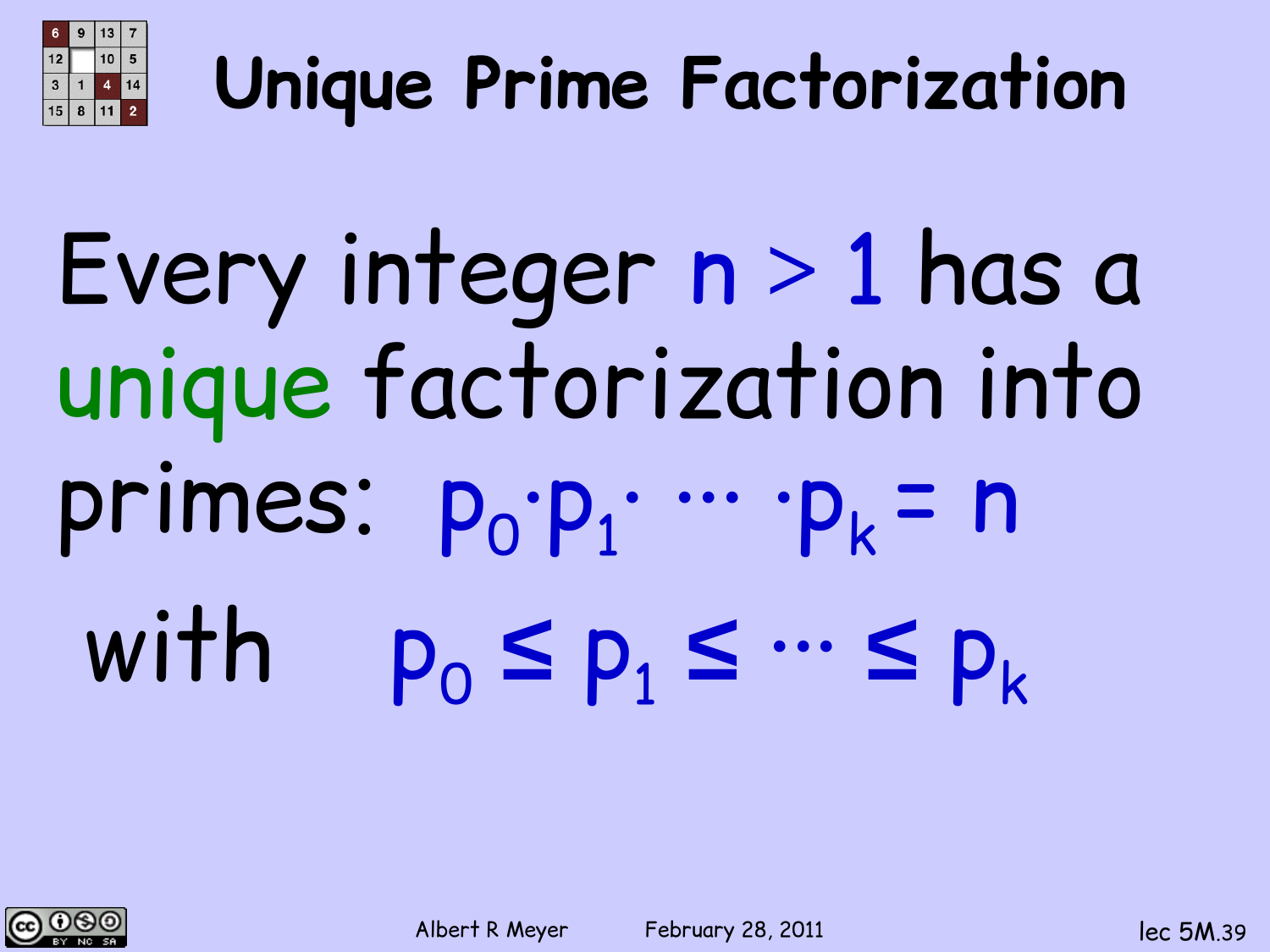

# Unique Prime Factorization
Every integer n > 1 has a unique factorization into primes:  p0·p1· ··· ·pk = n
 with    p0 ≤ p1 ≤ ··· ≤ pk
lec 5M.39